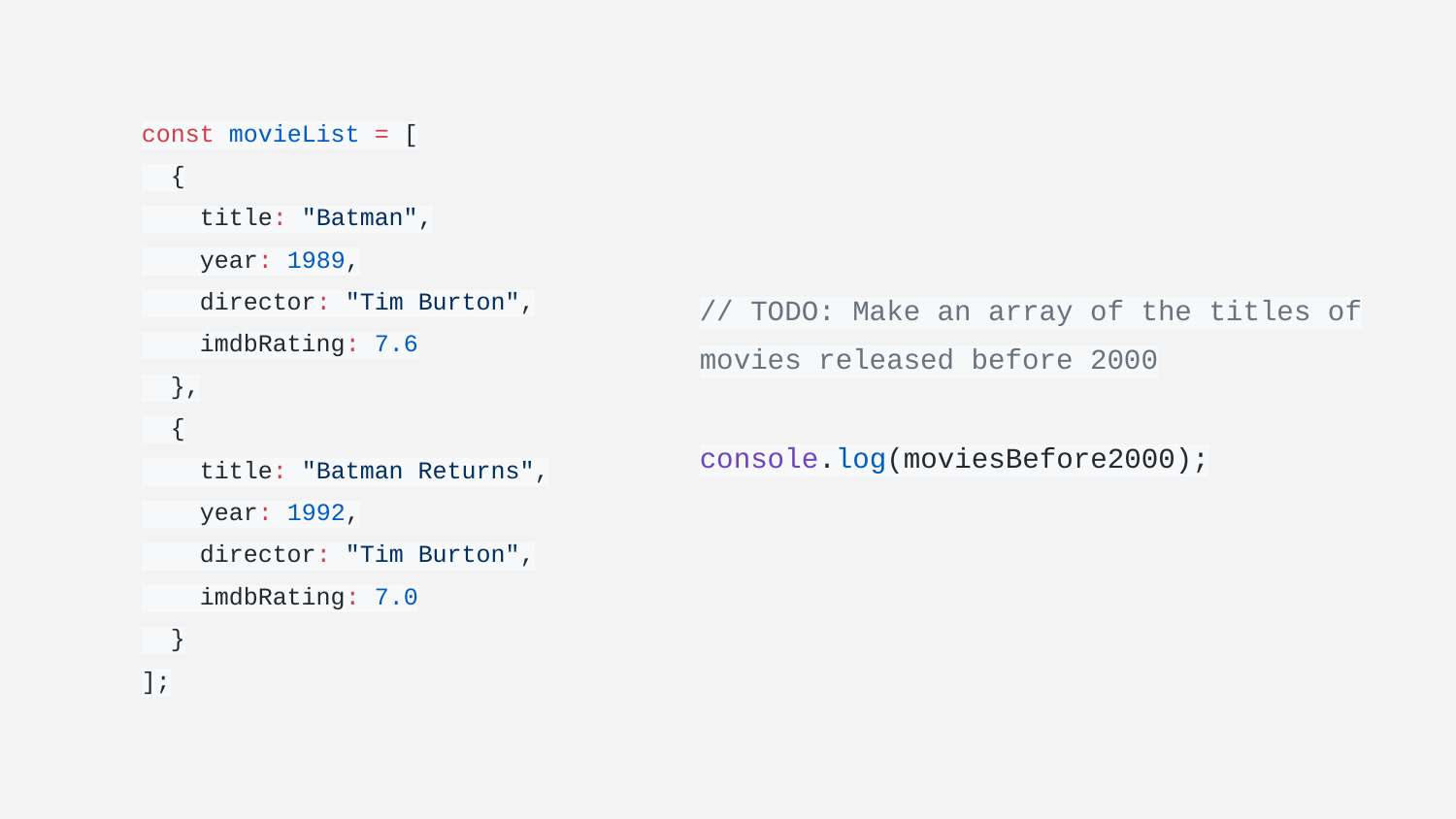

# const movieList = [
  {
    title: "Batman",
    year: 1989,
    director: "Tim Burton",
    imdbRating: 7.6
  },
  {
    title: "Batman Returns",
    year: 1992,
    director: "Tim Burton",
    imdbRating: 7.0
  }
];

// TODO: Make an array of the titles of movies released before 2000

console.log(moviesBefore2000);